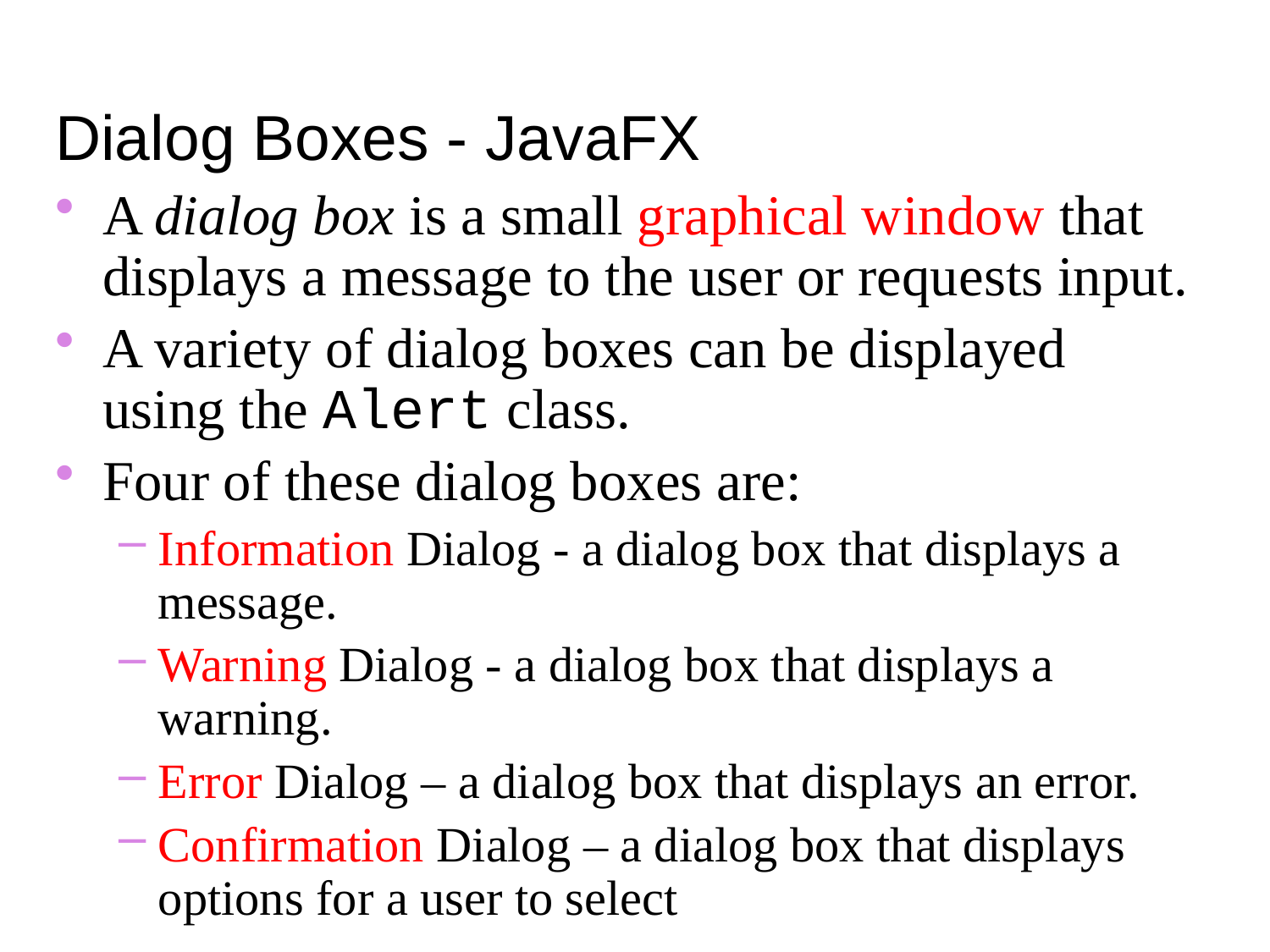

Dialog Boxes - JavaFX
A dialog box is a small graphical window that displays a message to the user or requests input.
A variety of dialog boxes can be displayed using the Alert class.
Four of these dialog boxes are:
Information Dialog - a dialog box that displays a message.
Warning Dialog - a dialog box that displays a warning.
Error Dialog – a dialog box that displays an error.
Confirmation Dialog – a dialog box that displays options for a user to select